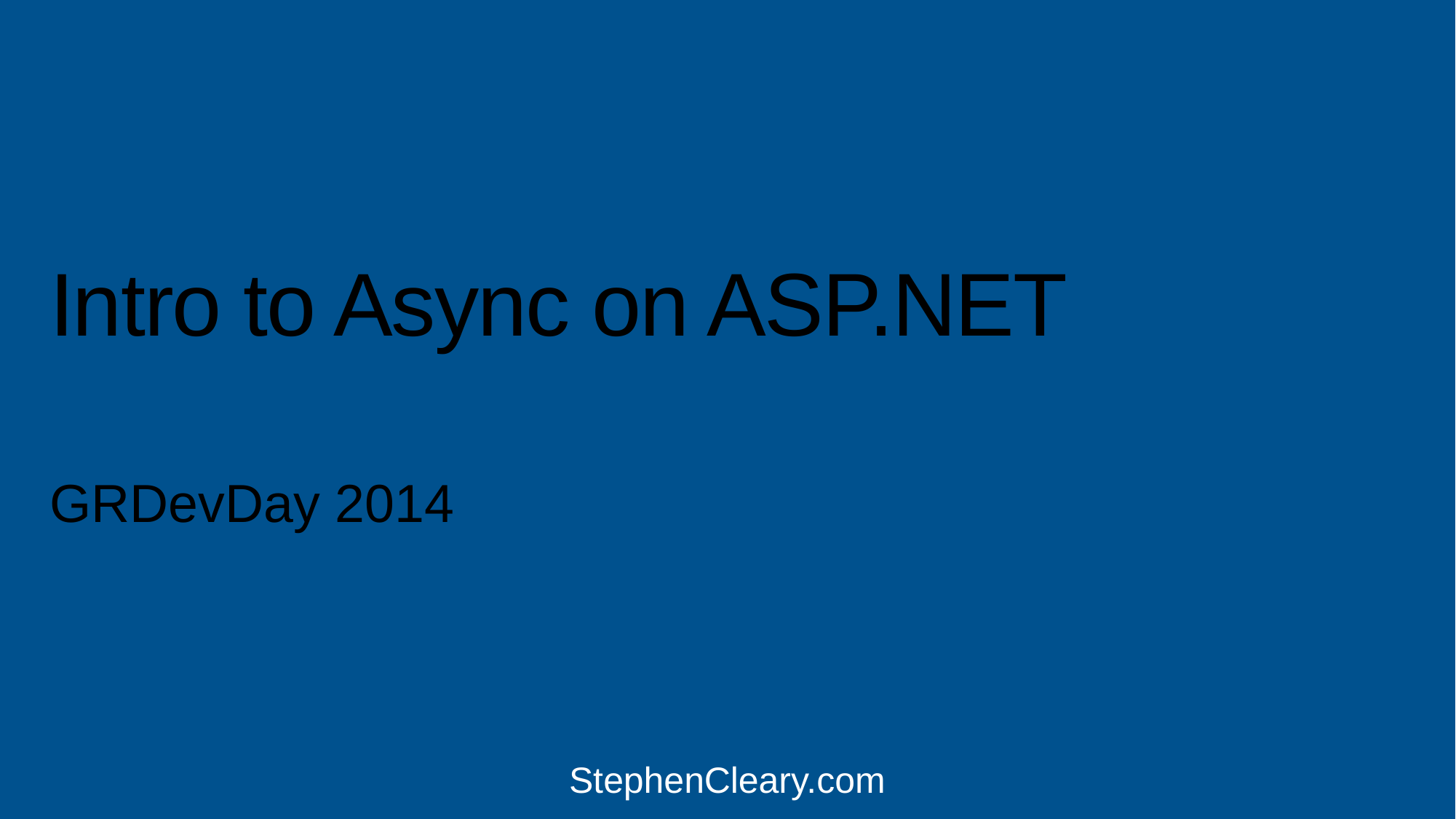

# Intro to Async on ASP.NET
GRDevDay 2014